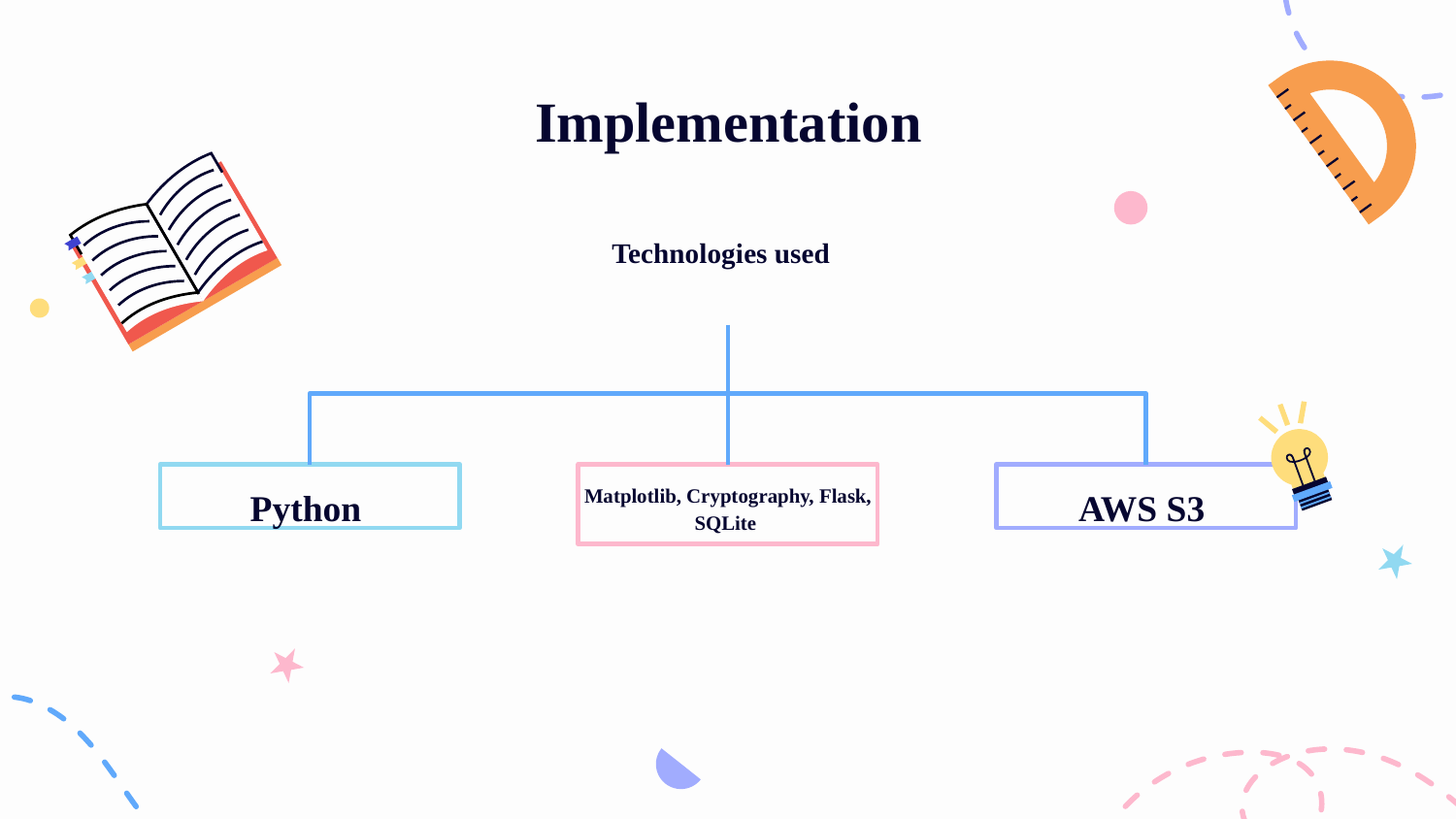

# Implementation

Technologies used

Python
Matplotlib, Cryptography, Flask, SQLite
AWS S3